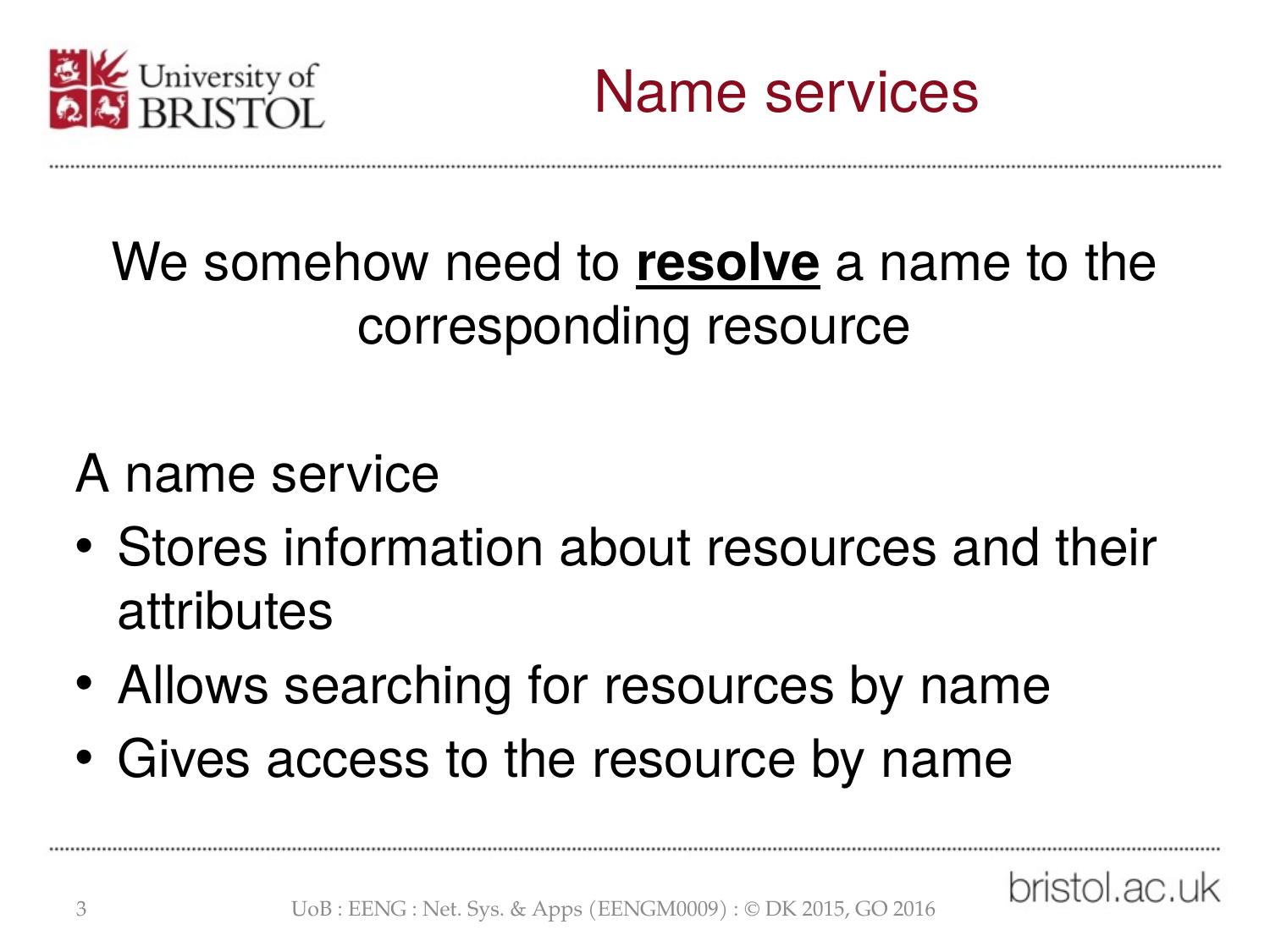

# Name services
We somehow need to resolve a name to the corresponding resource

A name service
Stores information about resources and their attributes
Allows searching for resources by name
Gives access to the resource by name
3
UoB : EENG : Net. Sys. & Apps (EENGM0009) : © DK 2015, GO 2016